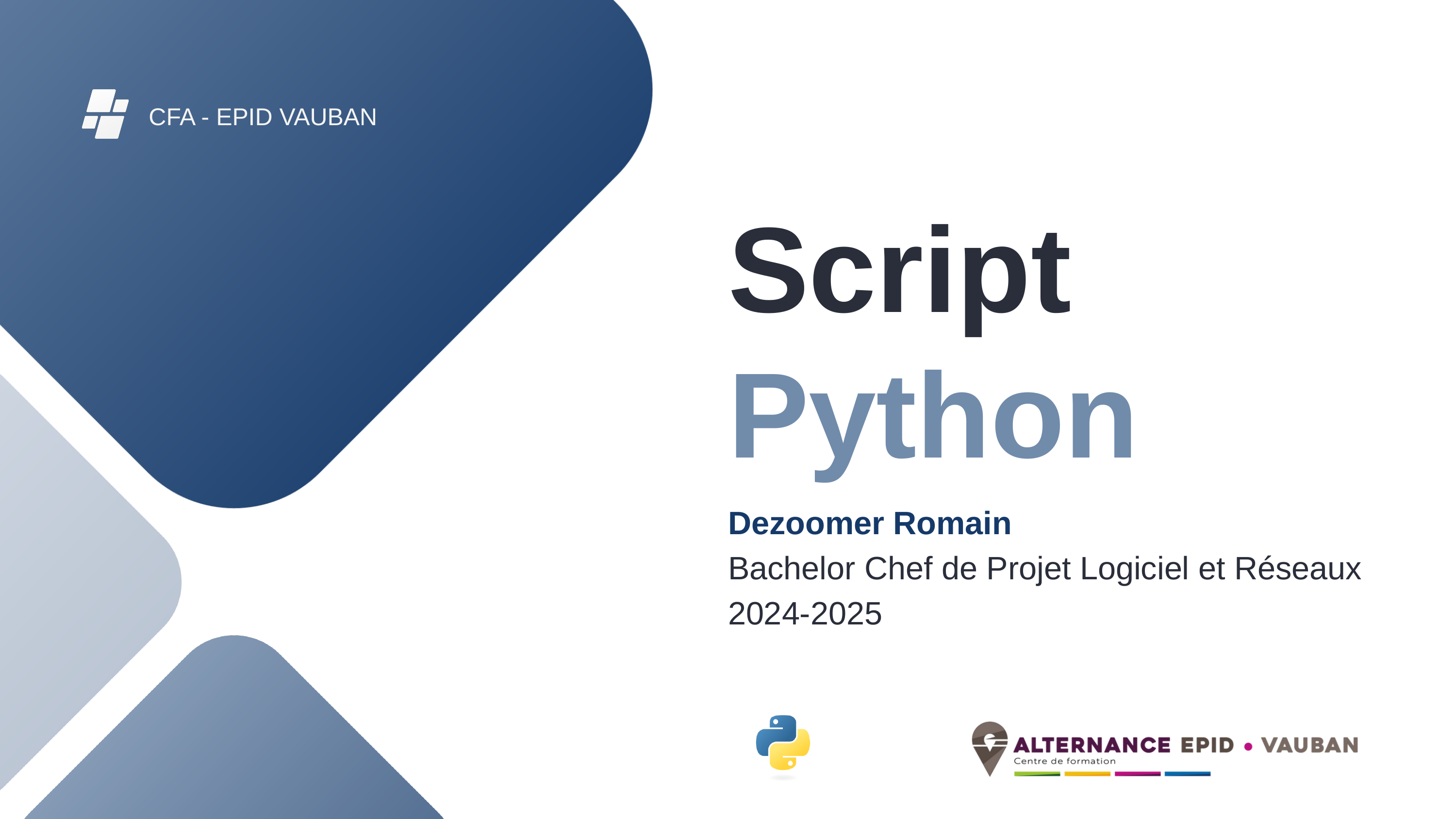

CFA - EPID VAUBAN
Script Python
Dezoomer Romain
Bachelor Chef de Projet Logiciel et Réseaux
2024-2025